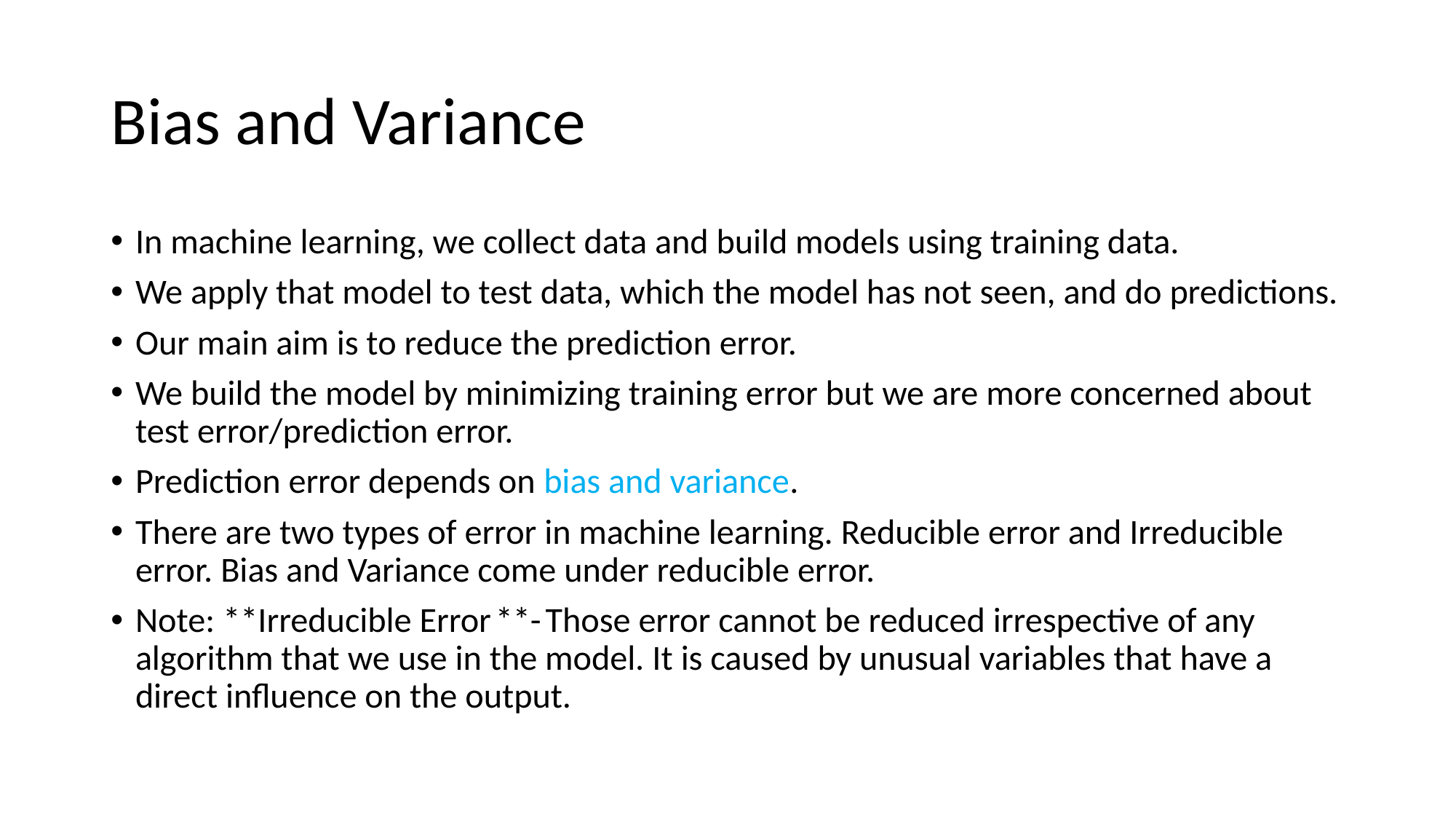

# Bias and Variance
In machine learning, we collect data and build models using training data.
We apply that model to test data, which the model has not seen, and do predictions.
Our main aim is to reduce the prediction error.
We build the model by minimizing training error but we are more concerned about test error/prediction error.
Prediction error depends on bias and variance.
There are two types of error in machine learning. Reducible error and Irreducible error. Bias and Variance come under reducible error.
Note: **Irreducible Error **- Those error cannot be reduced irrespective of any algorithm that we use in the model. It is caused by unusual variables that have a direct influence on the output.